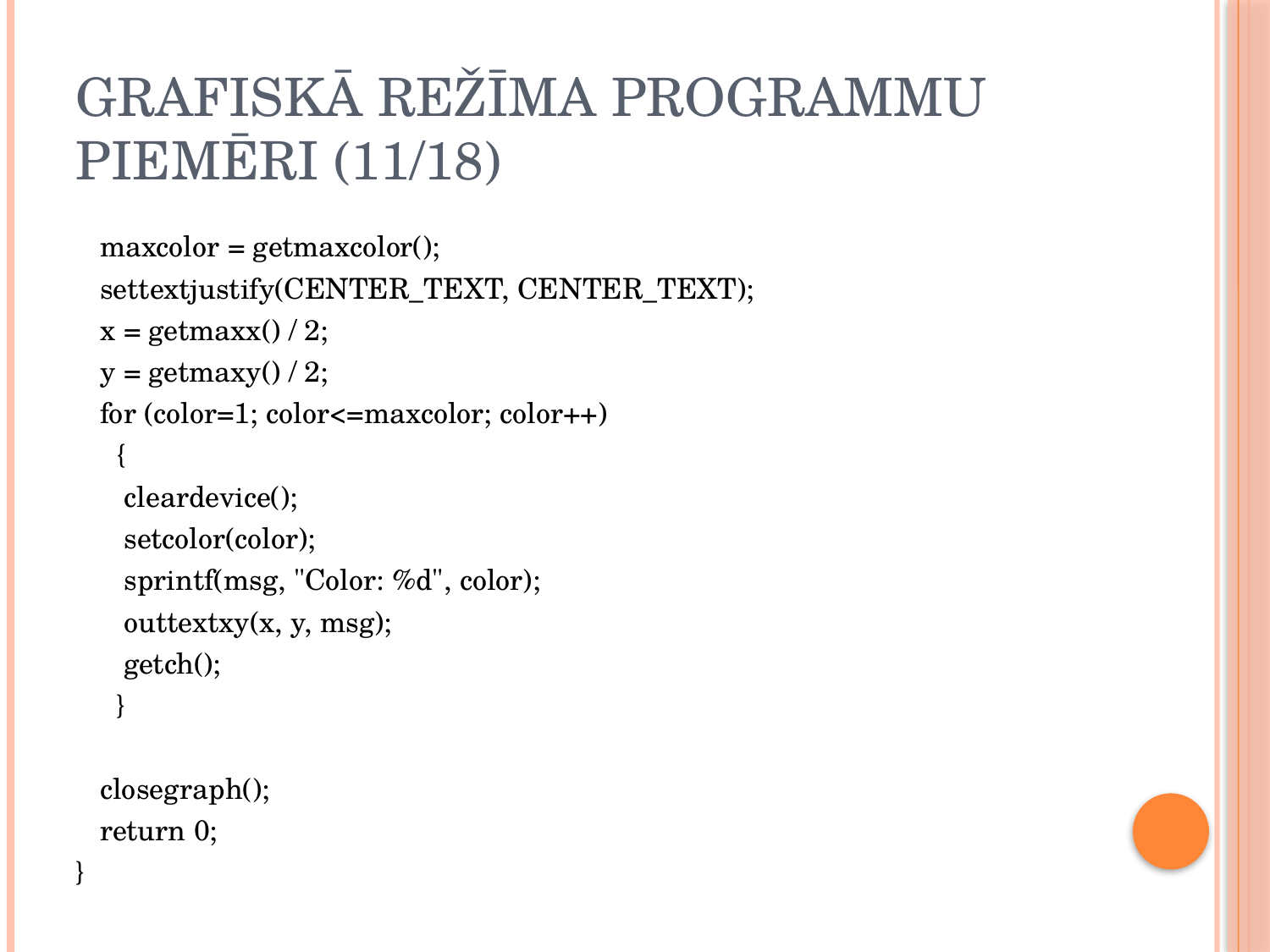

# Grafiskā režīma programmu piemēri (11/18)
   maxcolor = getmaxcolor();
   settextjustify(CENTER_TEXT, CENTER_TEXT);
   x = getmaxx() / 2;
   y = getmaxy() / 2;
   for (color=1; color<=maxcolor; color++)
     {
      cleardevice();
      setcolor(color);
      sprintf(msg, "Color: %d", color);
      outtextxy(x, y, msg);
      getch();
     }

   closegraph();
   return 0;
}